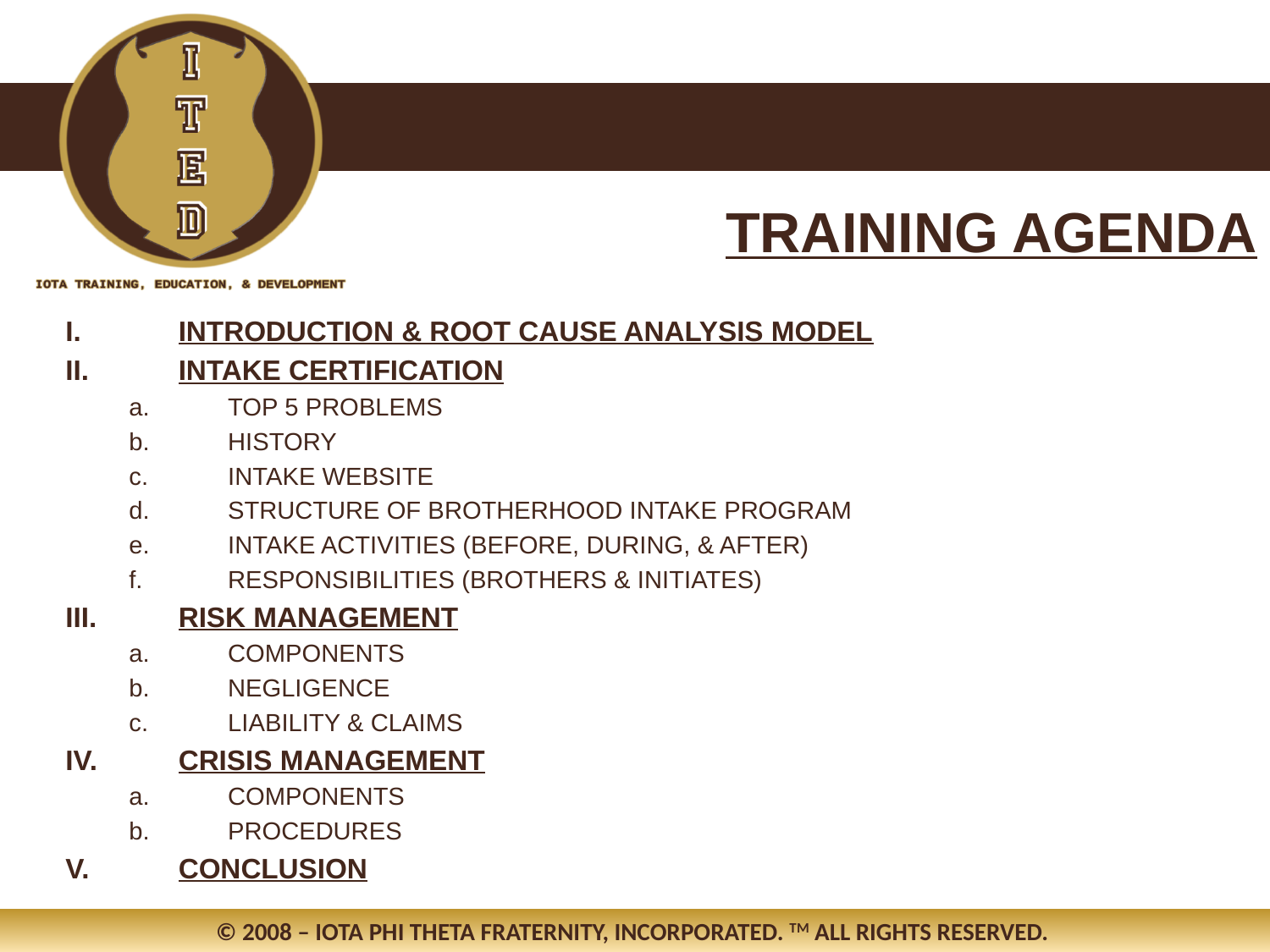

TRAINING AGENDA
INTRODUCTION & ROOT CAUSE ANALYSIS MODEL
INTAKE CERTIFICATION
TOP 5 PROBLEMS
HISTORY
INTAKE WEBSITE
STRUCTURE OF BROTHERHOOD INTAKE PROGRAM
INTAKE ACTIVITIES (BEFORE, DURING, & AFTER)
RESPONSIBILITIES (BROTHERS & INITIATES)
RISK MANAGEMENT
COMPONENTS
NEGLIGENCE
LIABILITY & CLAIMS
CRISIS MANAGEMENT
COMPONENTS
PROCEDURES
CONCLUSION